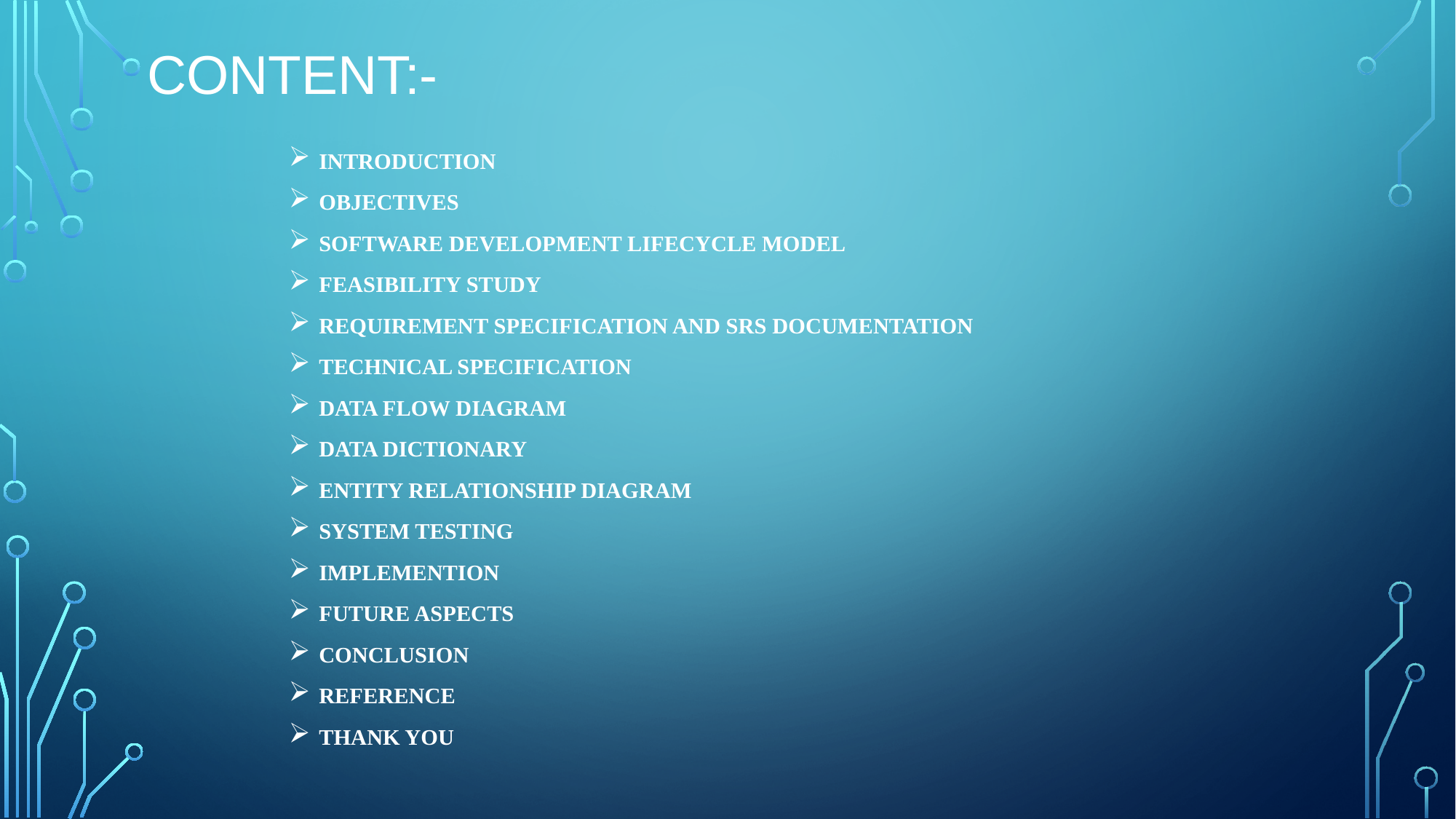

# Content:-
INTRODUCTION
OBJECTIVES
SOFTWARE DEVELOPMENT LIFECYCLE MODEL
FEASIBILITY STUDY
REQUIREMENT SPECIFICATION AND SRS DOCUMENTATION
TECHNICAL SPECIFICATION
DATA FLOW DIAGRAM
DATA DICTIONARY
ENTITY RELATIONSHIP DIAGRAM
SYSTEM TESTING
IMPLEMENTION
FUTURE ASPECTS
CONCLUSION
REFERENCE
THANK YOU